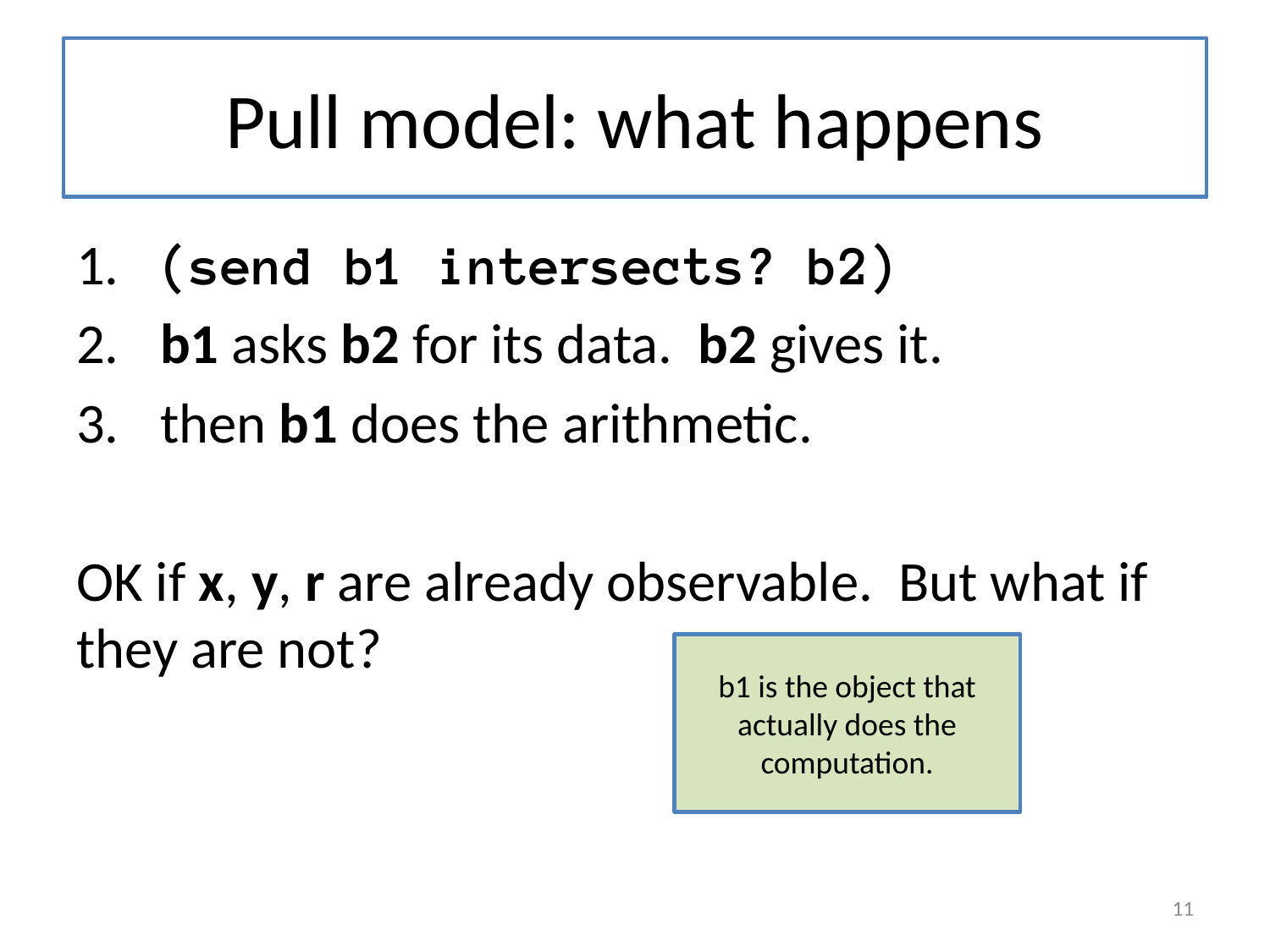

# Pull model: what happens
 (send b1 intersects? b2)
 b1 asks b2 for its data.  b2 gives it.
 then b1 does the arithmetic.

OK if x, y, r are already observable.  But what if  they are not?
b1 is the object that actually does the computation.
11